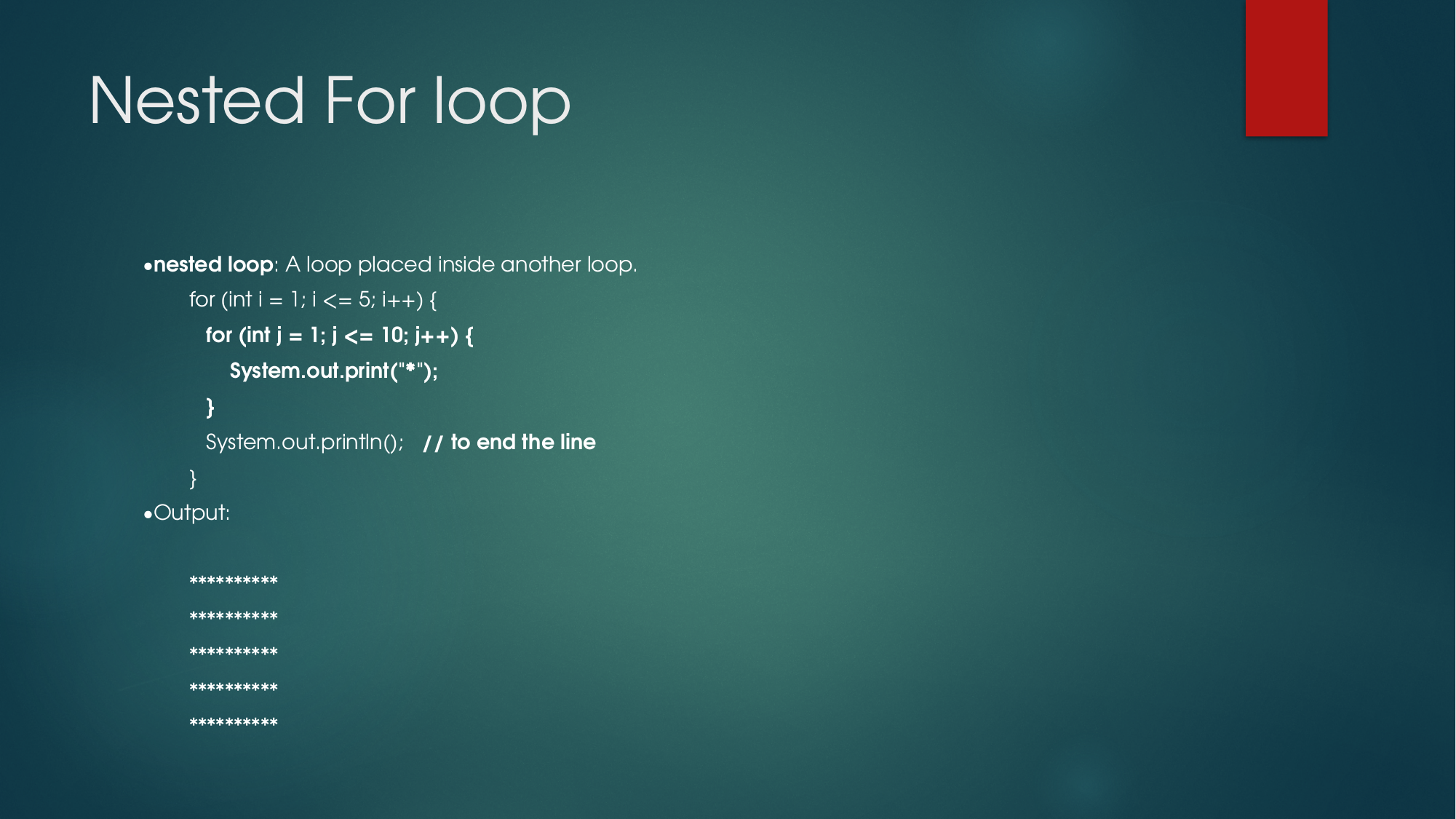

# Nested For loop
•nested loop: A loop placed inside another loop.
        for (int i = 1; i <= 5; i++) {
           for (int j = 1; j <= 10; j++) {
               System.out.print("*");
           }
           System.out.println();   // to end the line
        }
•Output:

        **********
        **********
        **********
        **********
        **********